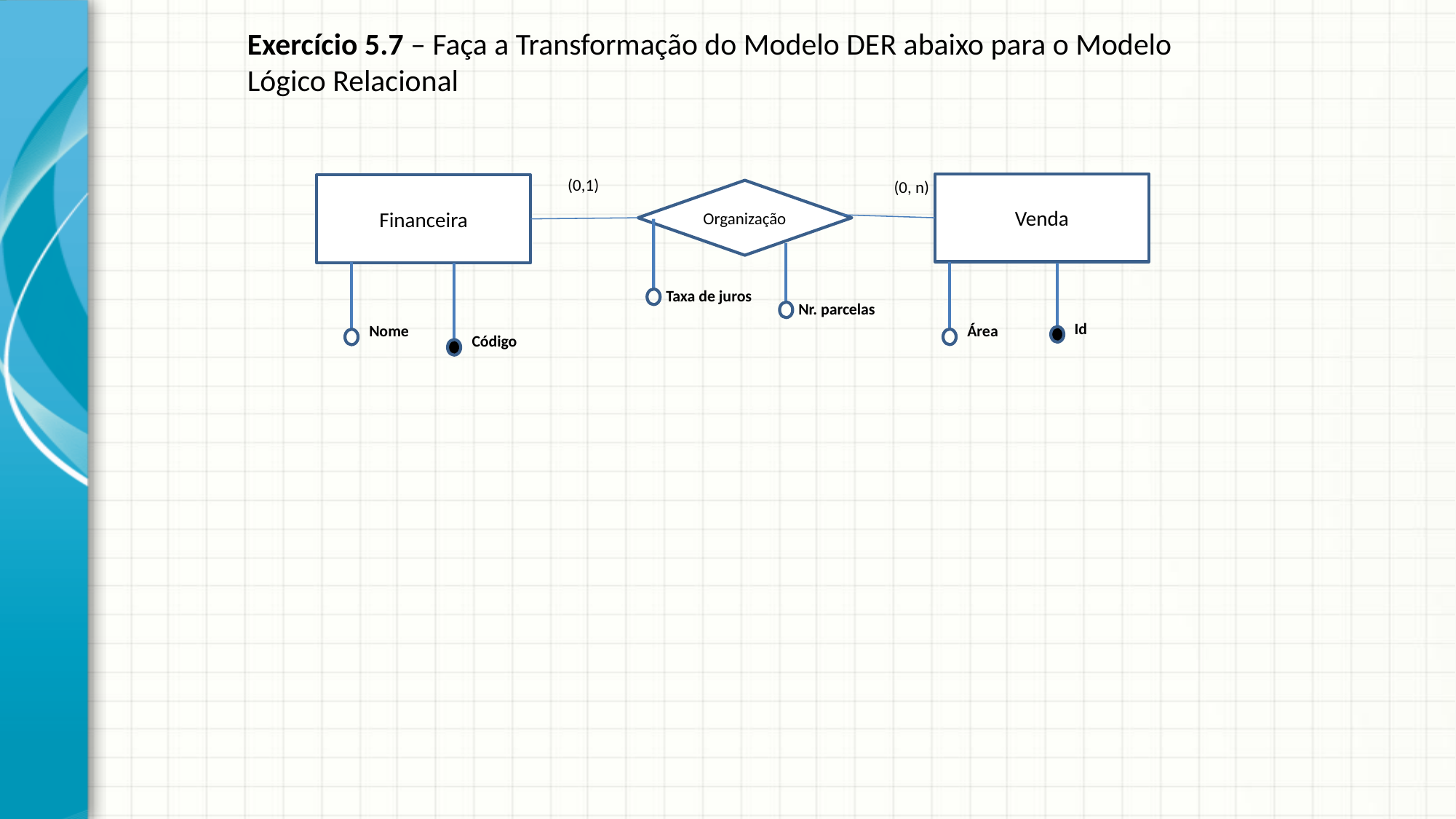

# Exercício 5.7 – Faça a Transformação do Modelo DER abaixo para o Modelo Lógico Relacional
(0,1)
(0, n)
Venda
Financeira
Organização
Área
Nome
Código

Taxa de juros

Nr. parcelas

Id